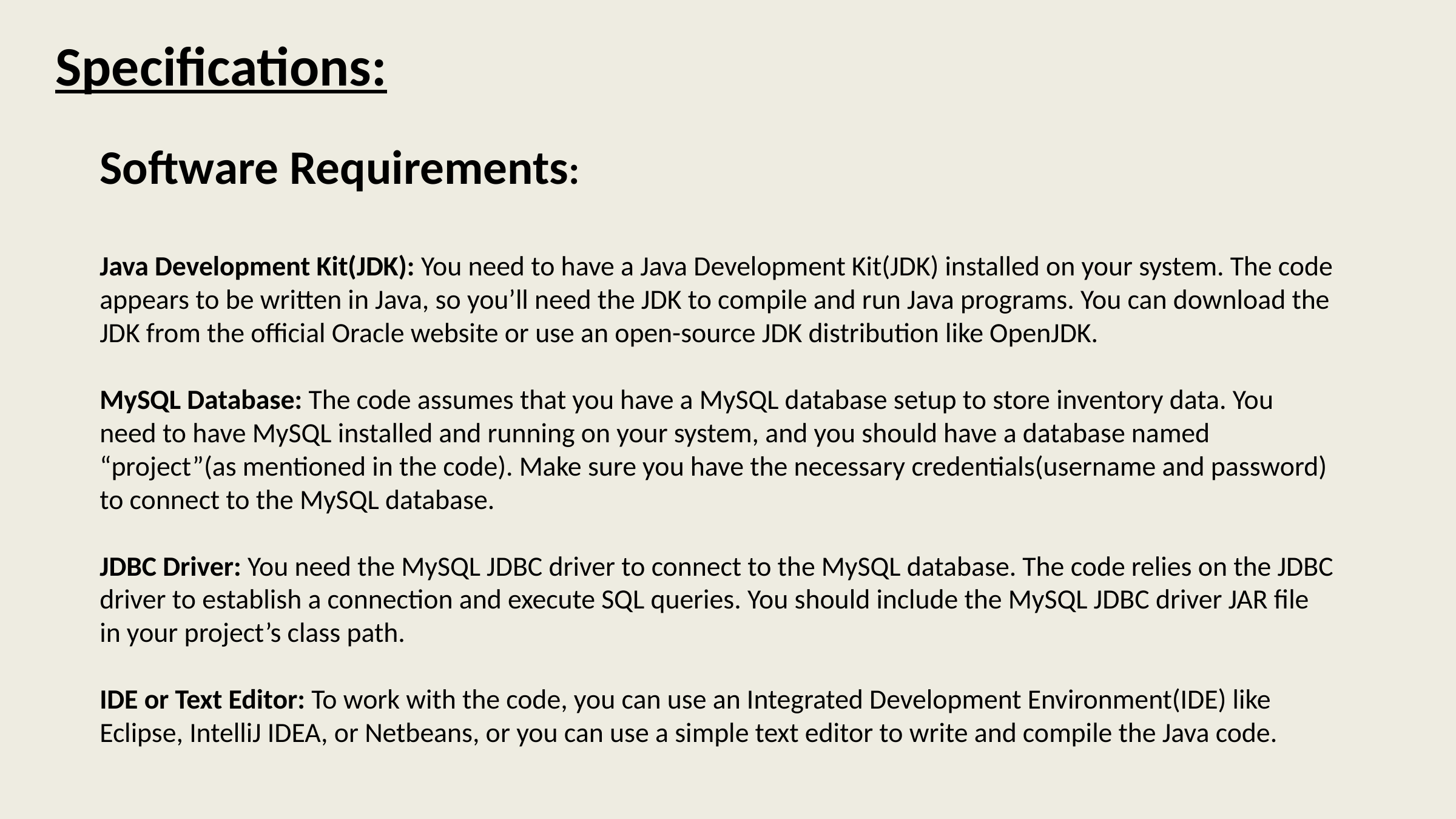

Specifications:
# Software Requirements: Java Development Kit(JDK): You need to have a Java Development Kit(JDK) installed on your system. The code appears to be written in Java, so you’ll need the JDK to compile and run Java programs. You can download the JDK from the official Oracle website or use an open-source JDK distribution like OpenJDK. MySQL Database: The code assumes that you have a MySQL database setup to store inventory data. You need to have MySQL installed and running on your system, and you should have a database named “project”(as mentioned in the code). Make sure you have the necessary credentials(username and password) to connect to the MySQL database. JDBC Driver: You need the MySQL JDBC driver to connect to the MySQL database. The code relies on the JDBC driver to establish a connection and execute SQL queries. You should include the MySQL JDBC driver JAR file in your project’s class path. IDE or Text Editor: To work with the code, you can use an Integrated Development Environment(IDE) like Eclipse, IntelliJ IDEA, or Netbeans, or you can use a simple text editor to write and compile the Java code.